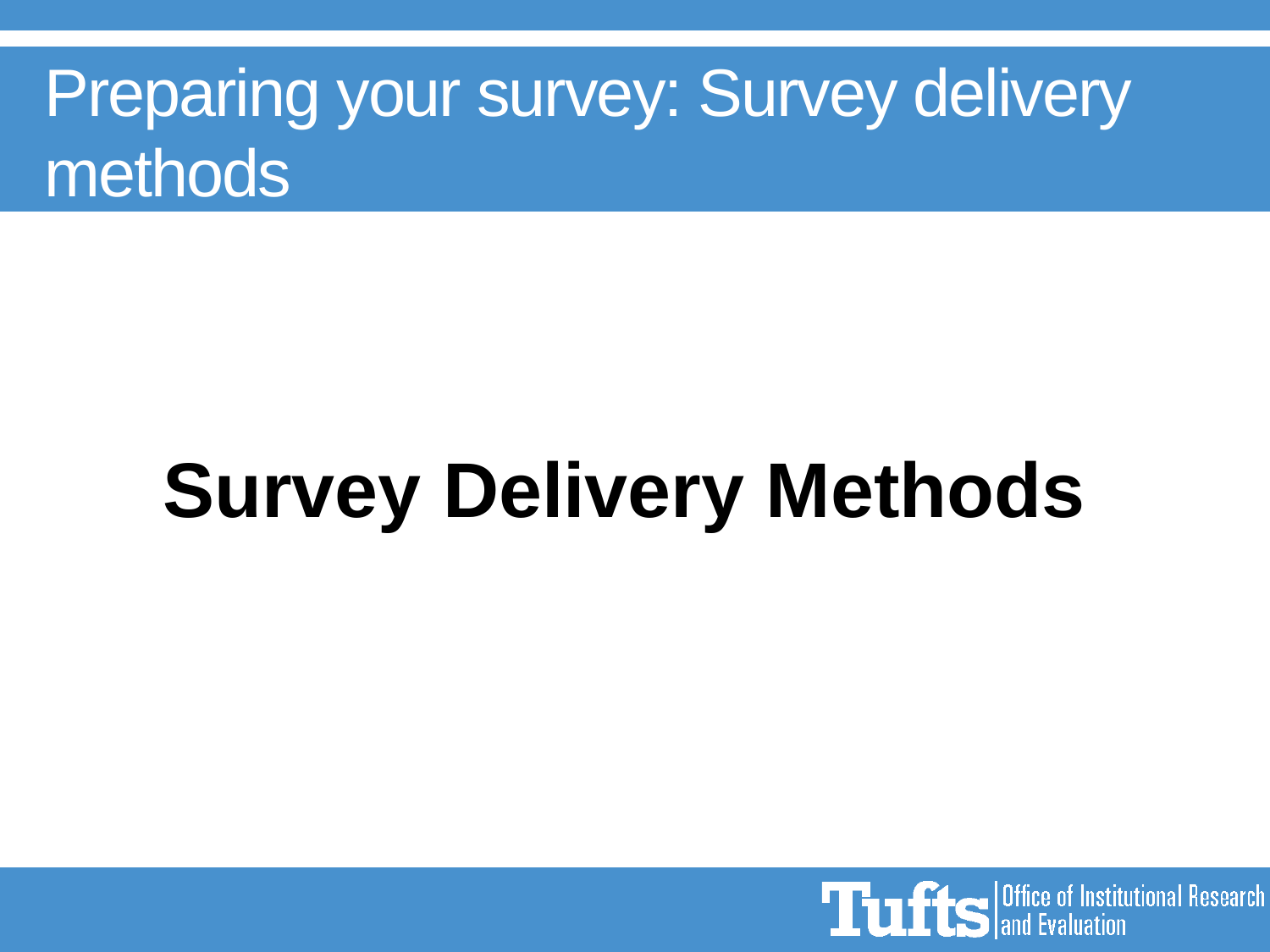

# Preparing your survey: Survey delivery methods
Survey Delivery Methods